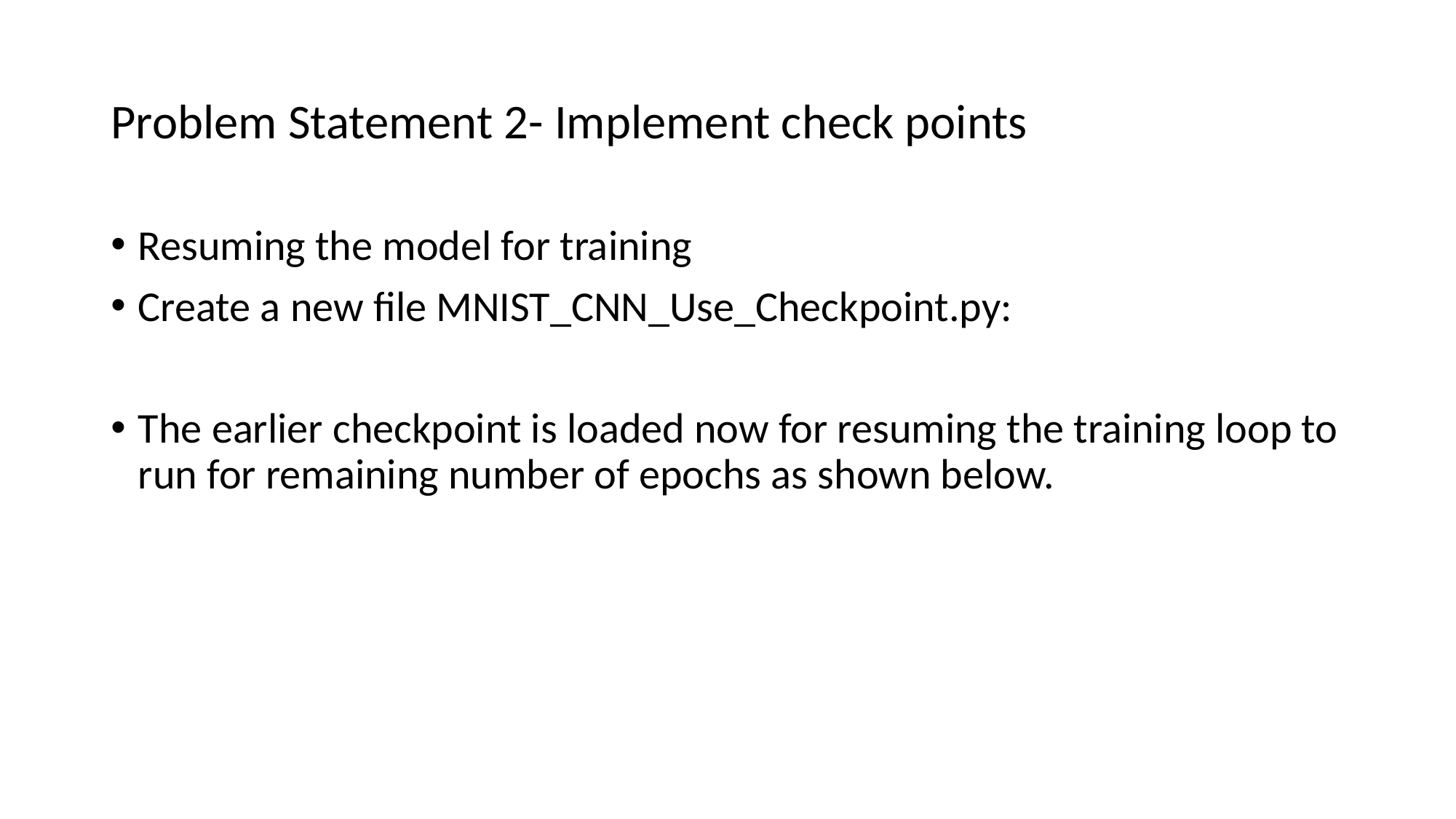

# Problem Statement 2- Implement check points
Resuming the model for training
Create a new file MNIST_CNN_Use_Checkpoint.py:

The earlier checkpoint is loaded now for resuming the training loop to run for remaining number of epochs as shown below.